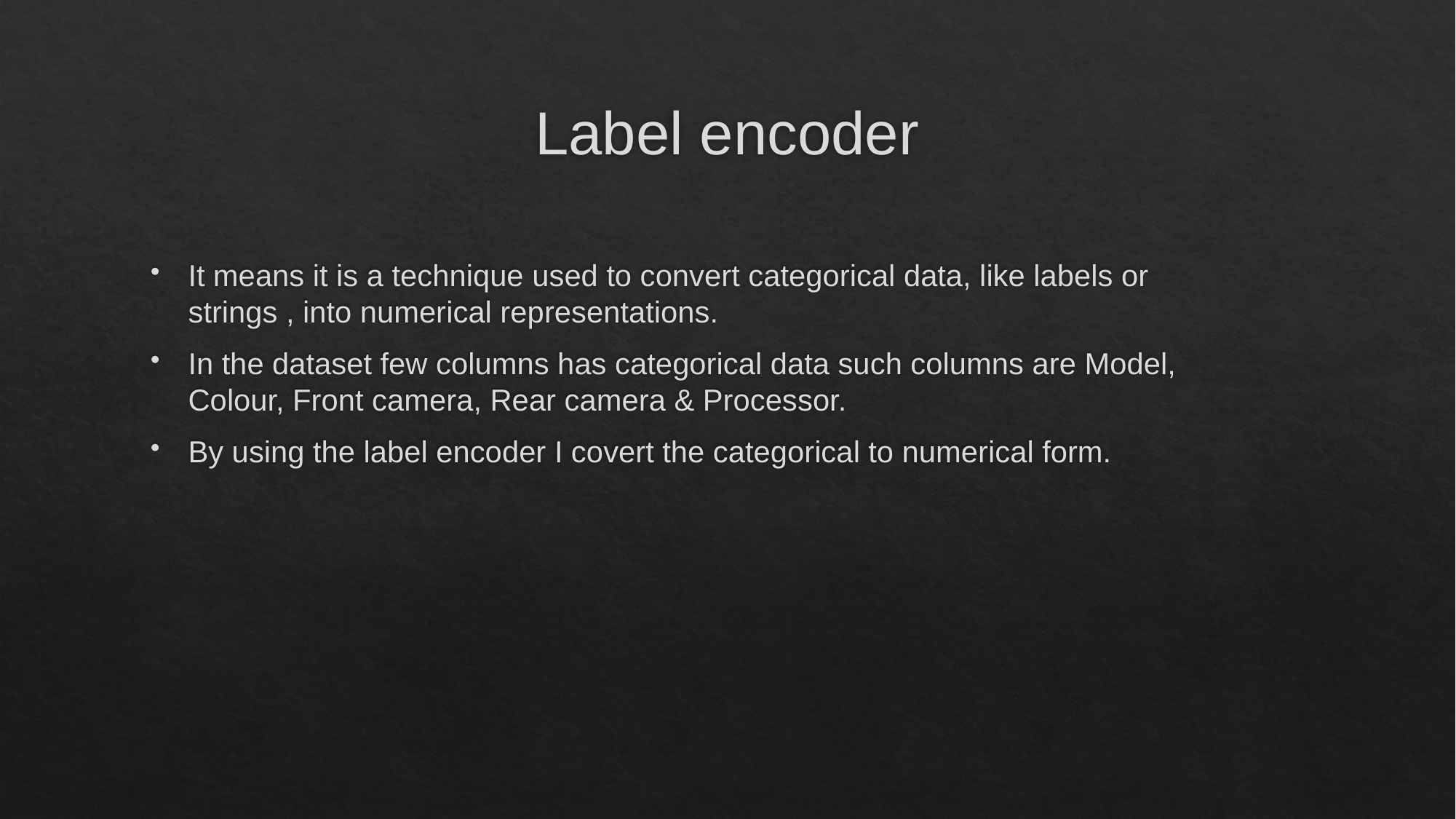

# Label encoder
It means it is a technique used to convert categorical data, like labels or strings , into numerical representations.
In the dataset few columns has categorical data such columns are Model, Colour, Front camera, Rear camera & Processor.
By using the label encoder I covert the categorical to numerical form.